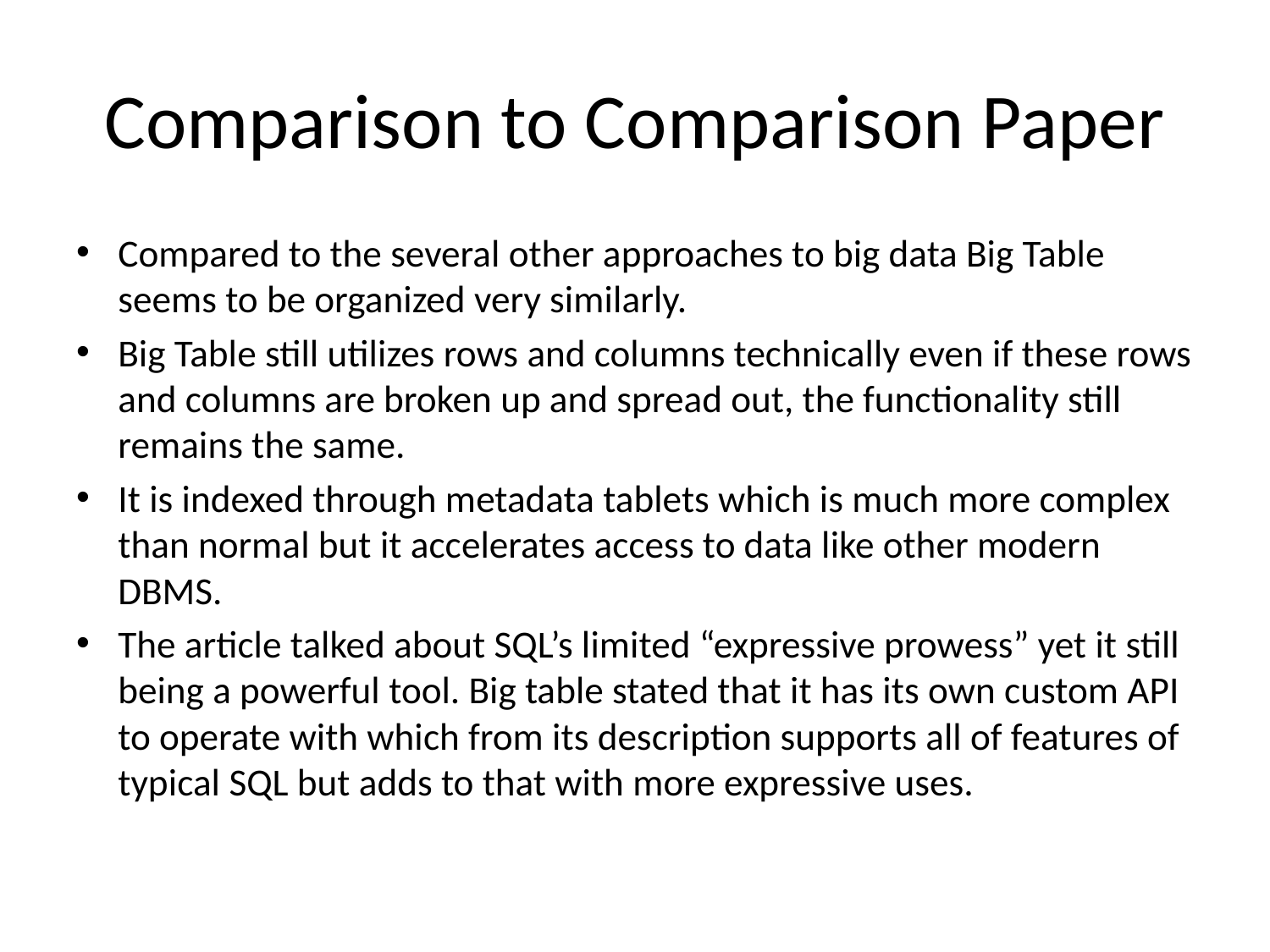

# Comparison to Comparison Paper
Compared to the several other approaches to big data Big Table seems to be organized very similarly.
Big Table still utilizes rows and columns technically even if these rows and columns are broken up and spread out, the functionality still remains the same.
It is indexed through metadata tablets which is much more complex than normal but it accelerates access to data like other modern DBMS.
The article talked about SQL’s limited “expressive prowess” yet it still being a powerful tool. Big table stated that it has its own custom API to operate with which from its description supports all of features of typical SQL but adds to that with more expressive uses.